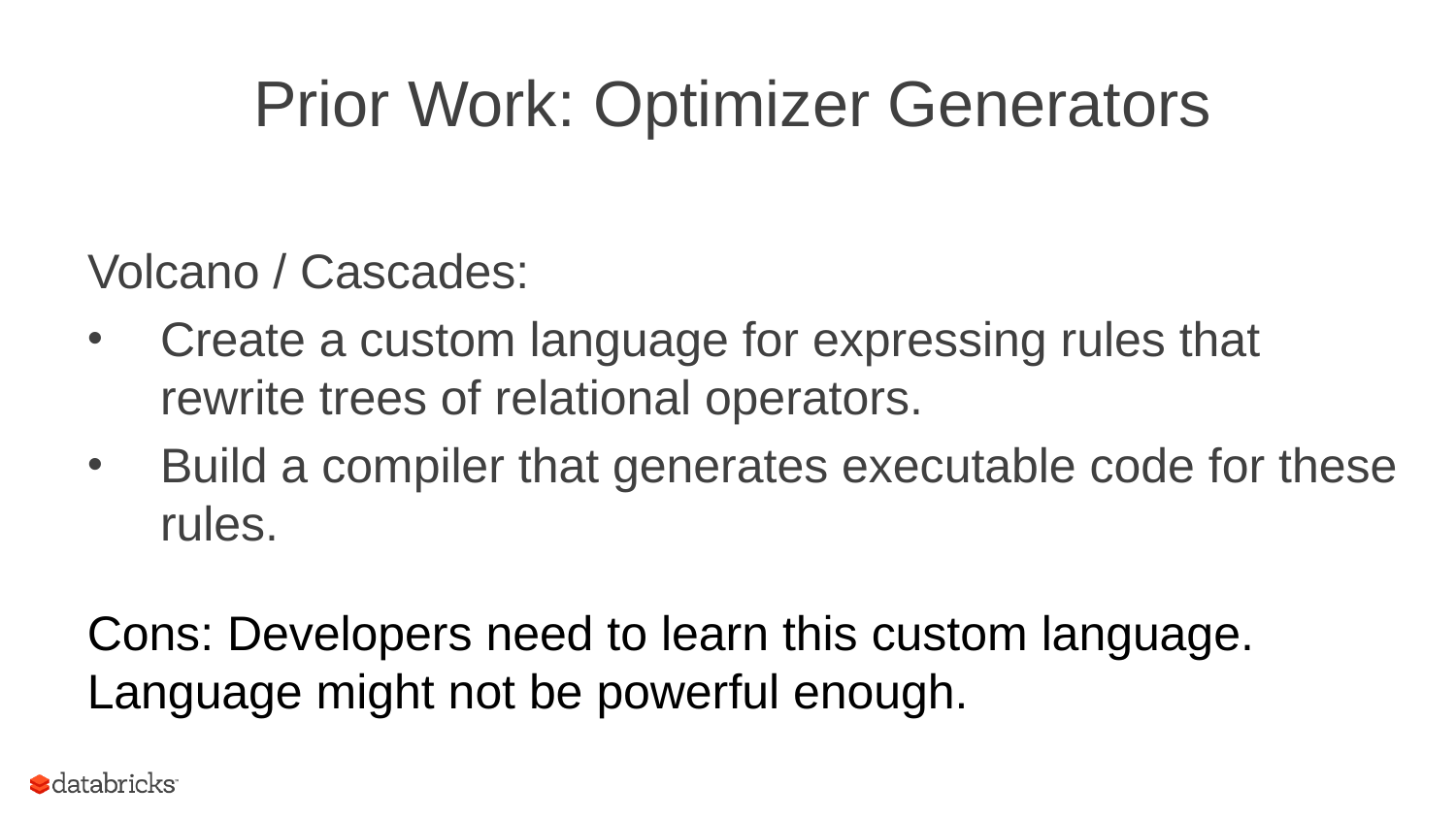

# Prior Work: Optimizer Generators
Volcano / Cascades:
Create a custom language for expressing rules that rewrite trees of relational operators.
Build a compiler that generates executable code for these rules.
Cons: Developers need to learn this custom language. Language might not be powerful enough.